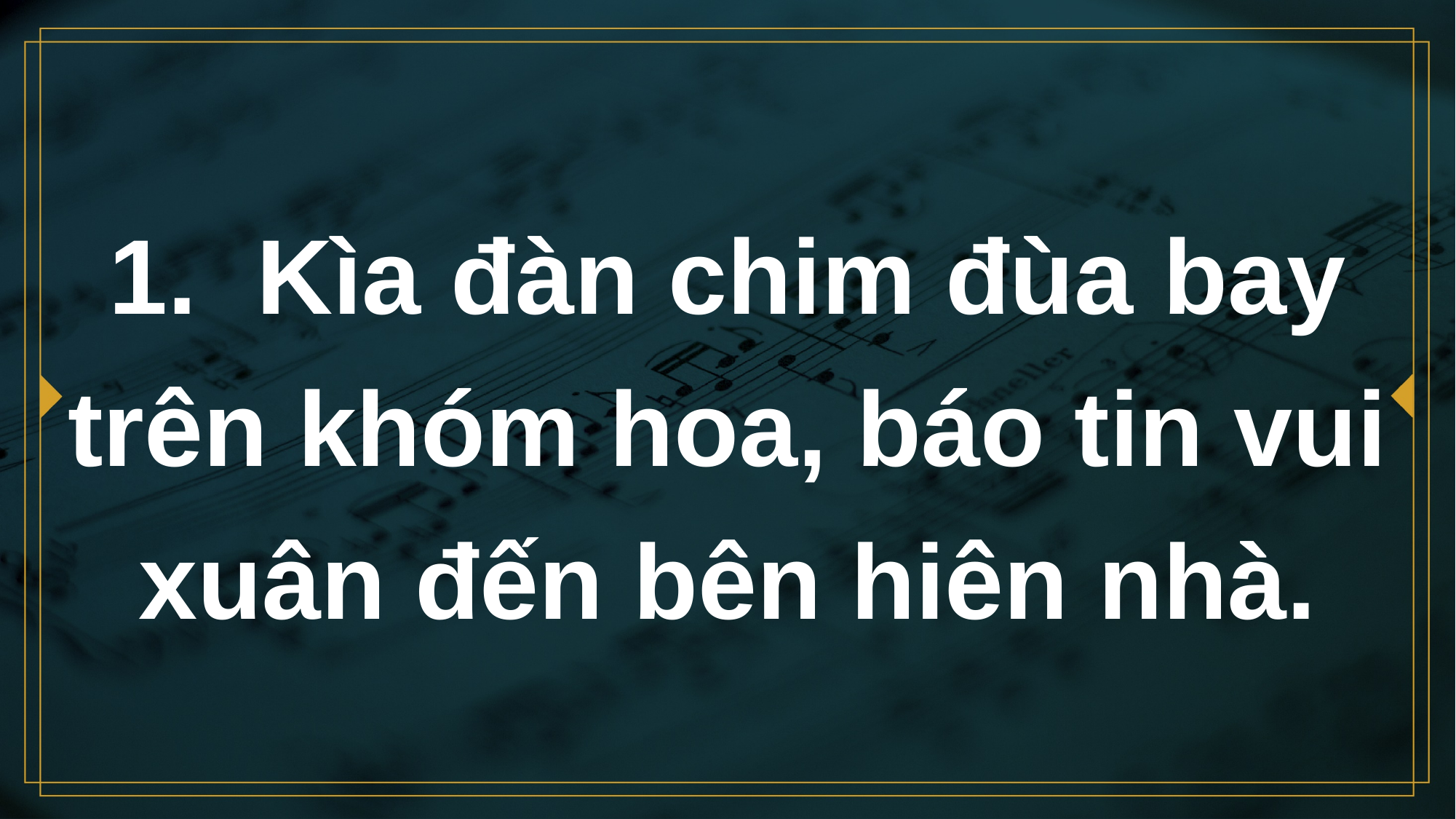

# 1.  Kìa đàn chim đùa bay trên khóm hoa, báo tin vui xuân đến bên hiên nhà.